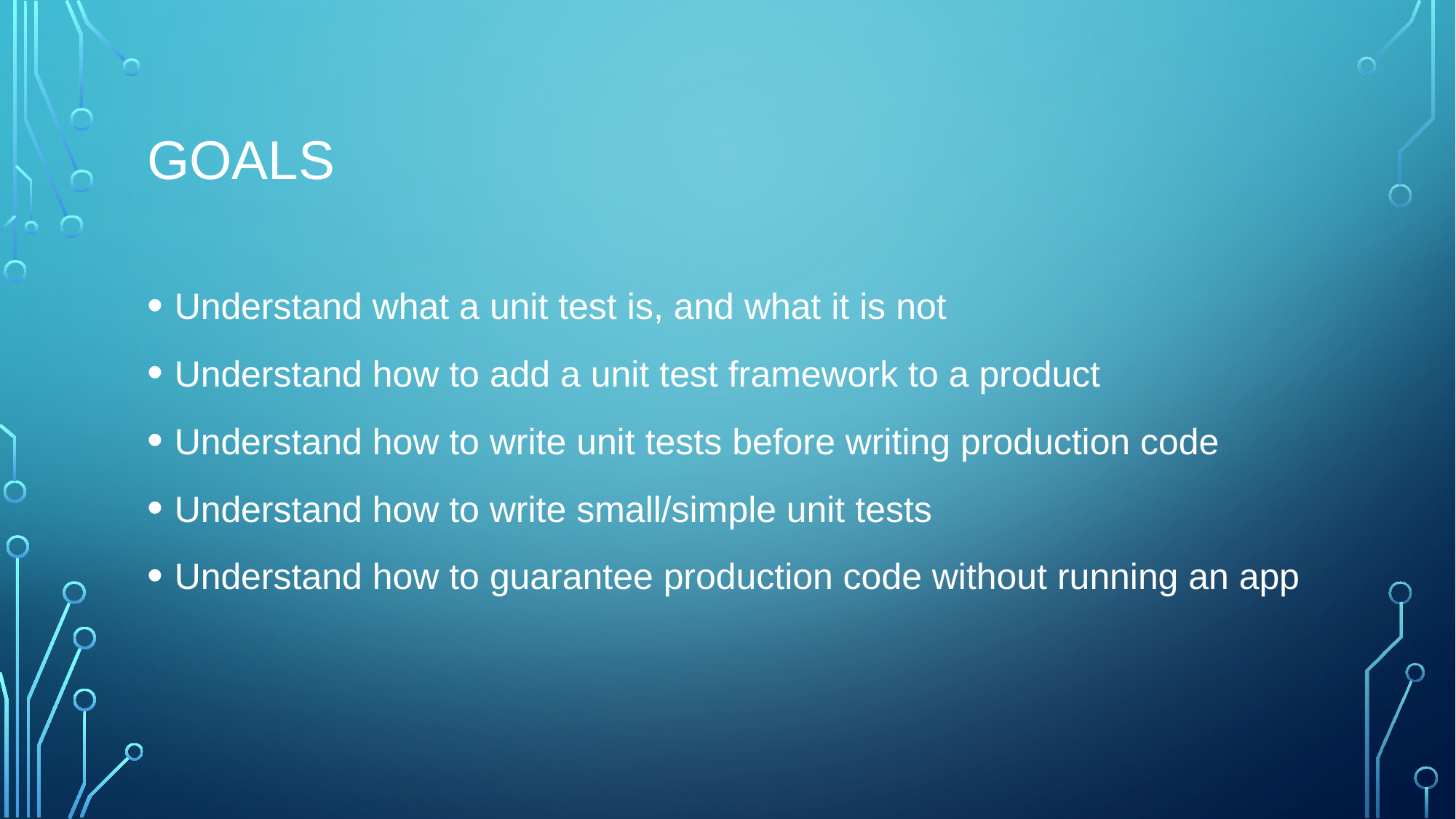

# Goals
Understand what a unit test is, and what it is not
Understand how to add a unit test framework to a product
Understand how to write unit tests before writing production code
Understand how to write small/simple unit tests
Understand how to guarantee production code without running an app